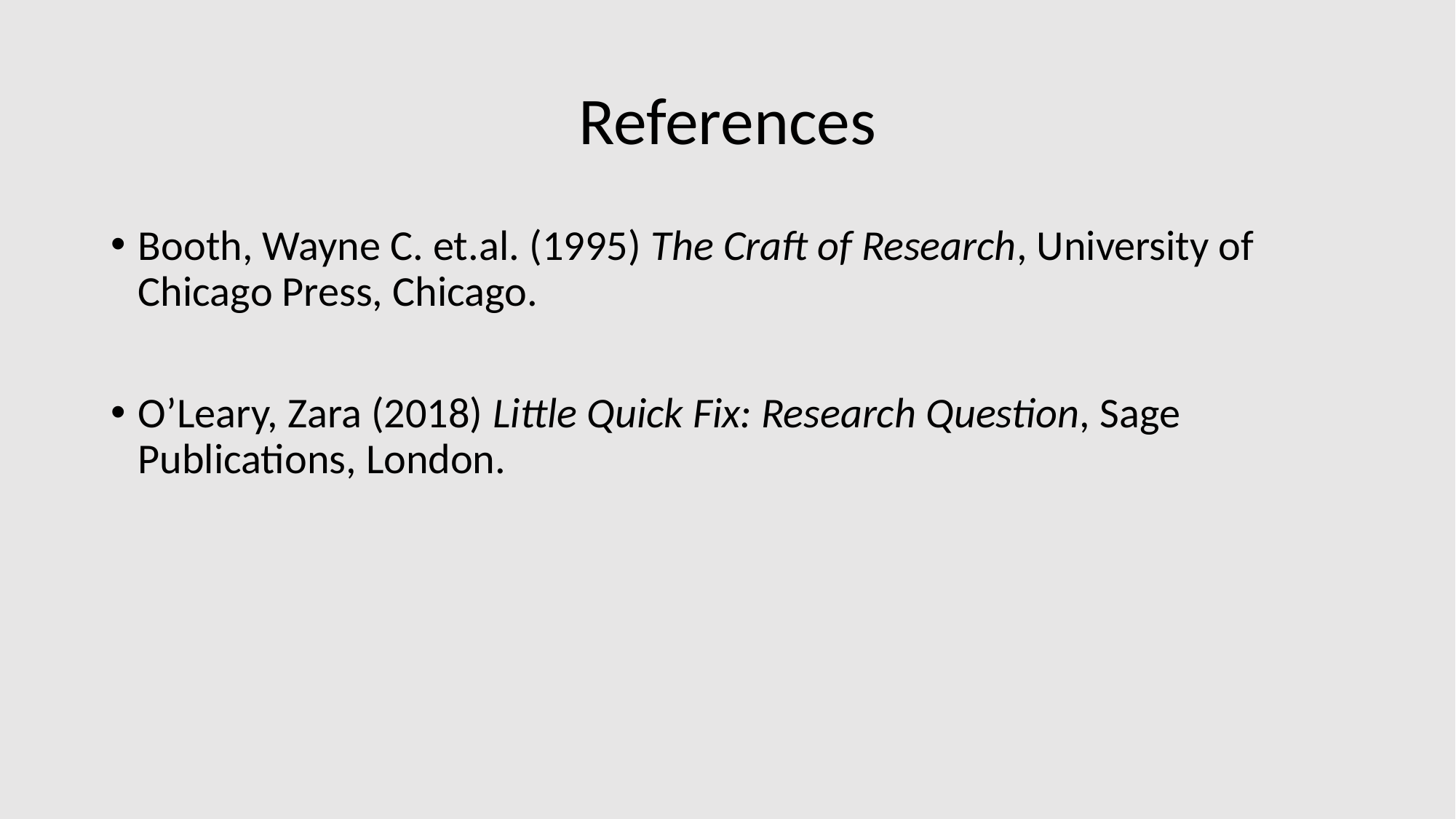

# References
Booth, Wayne C. et.al. (1995) The Craft of Research, University of Chicago Press, Chicago.

O’Leary, Zara (2018) Little Quick Fix: Research Question, Sage Publications, London.